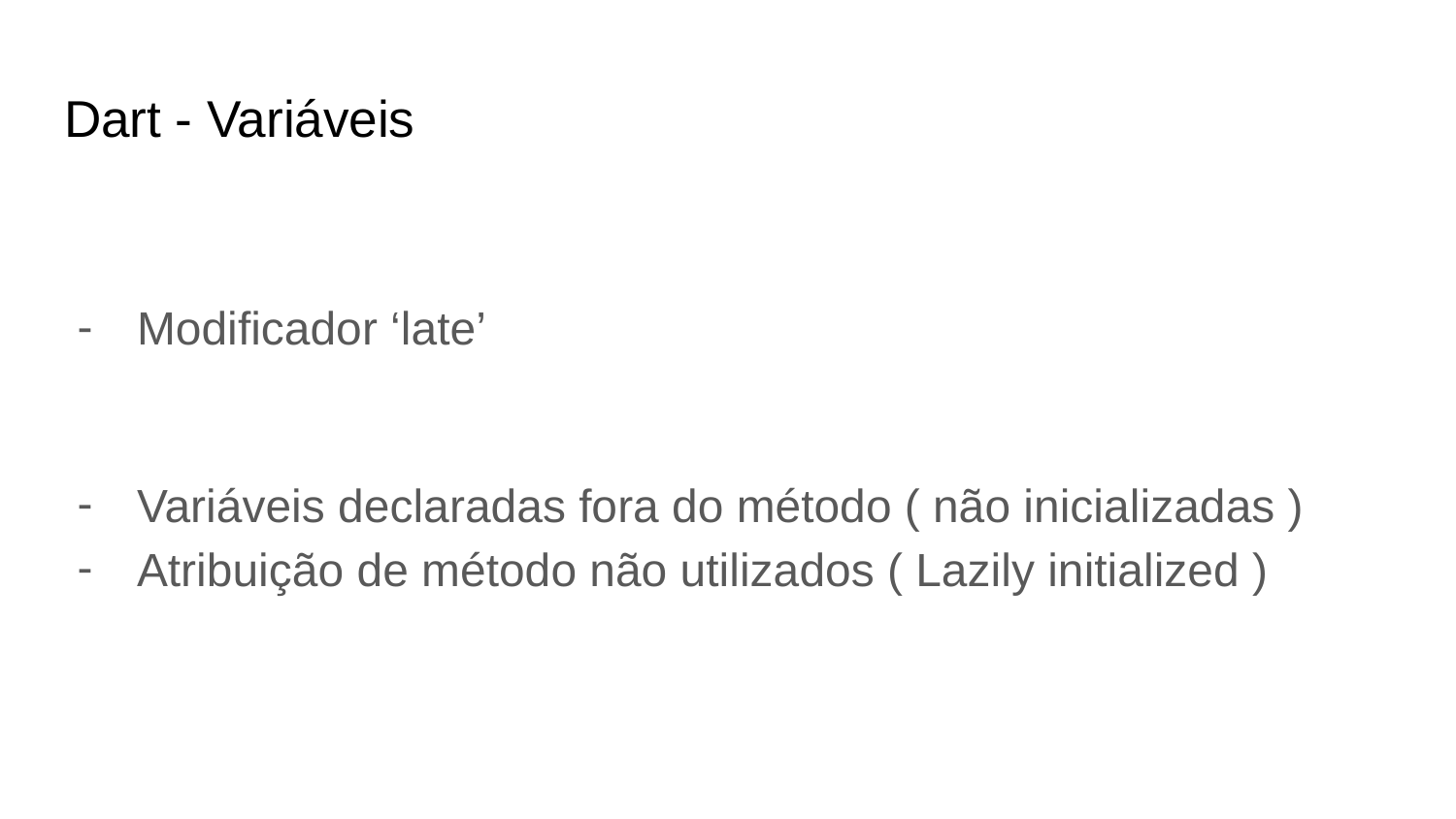

# Dart - Variáveis

Modificador ‘late’

Variáveis declaradas fora do método ( não inicializadas )
Atribuição de método não utilizados ( Lazily initialized )